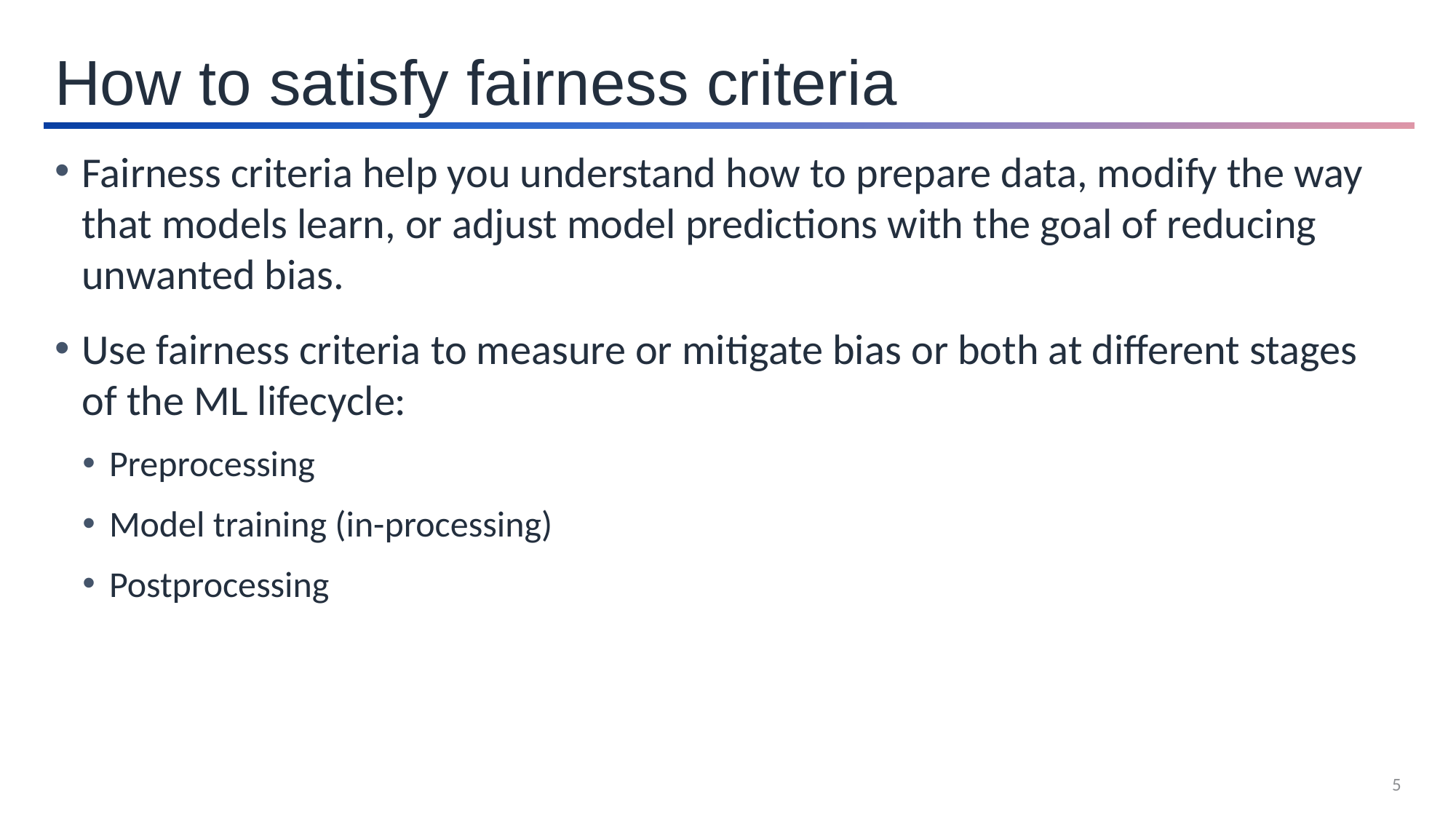

How to satisfy fairness criteria
Fairness criteria help you understand how to prepare data, modify the way that models learn, or adjust model predictions with the goal of reducing unwanted bias.
Use fairness criteria to measure or mitigate bias or both at different stages of the ML lifecycle:
Preprocessing
Model training (in-processing)
Postprocessing
5